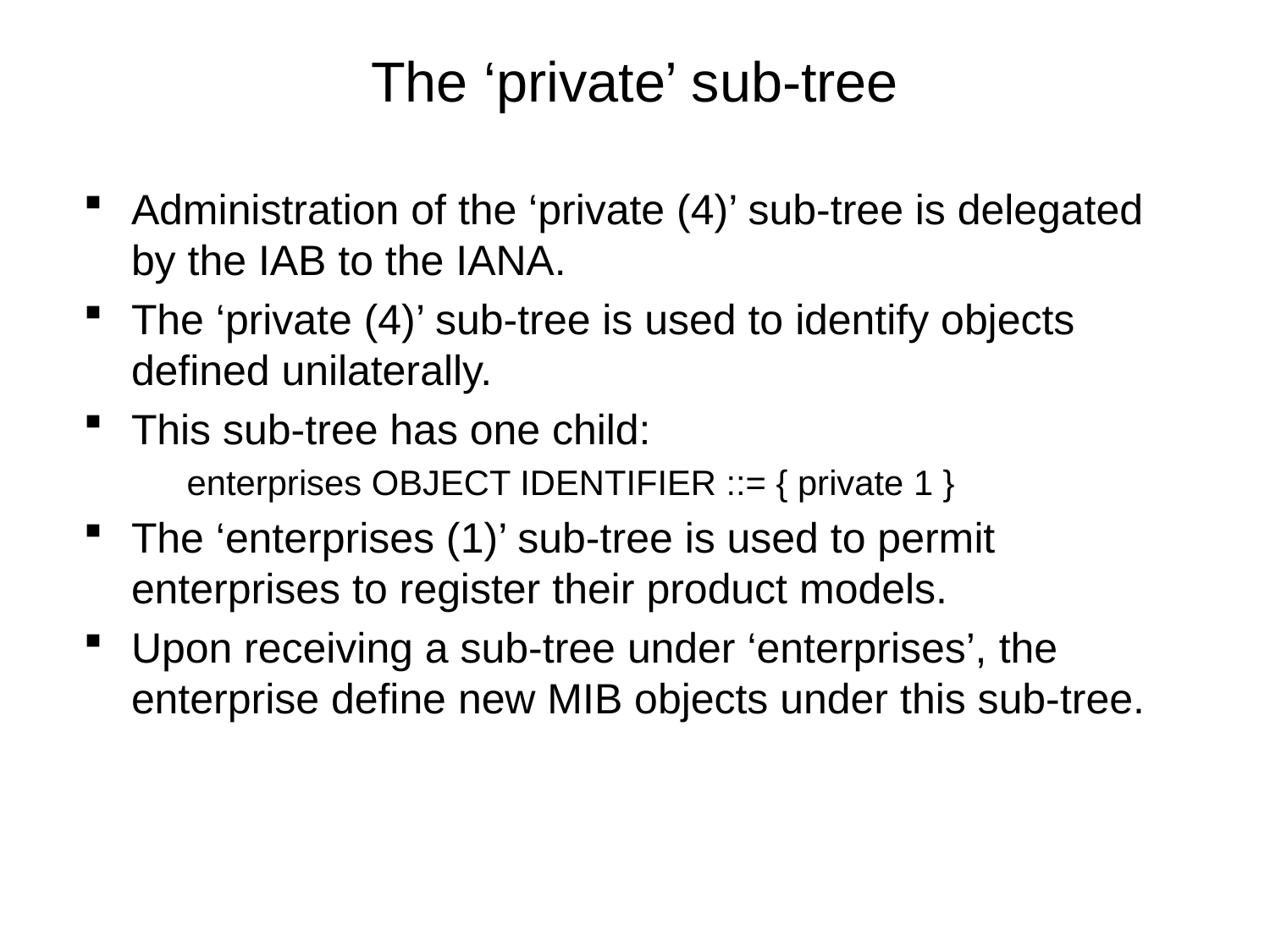

# The ‘private’ sub-tree
Administration of the ‘private (4)’ sub-tree is delegated by the IAB to the IANA.
The ‘private (4)’ sub-tree is used to identify objects defined unilaterally.
This sub-tree has one child:
	enterprises OBJECT IDENTIFIER ::= { private 1 }
The ‘enterprises (1)’ sub-tree is used to permit enterprises to register their product models.
Upon receiving a sub-tree under ‘enterprises’, the enterprise define new MIB objects under this sub-tree.